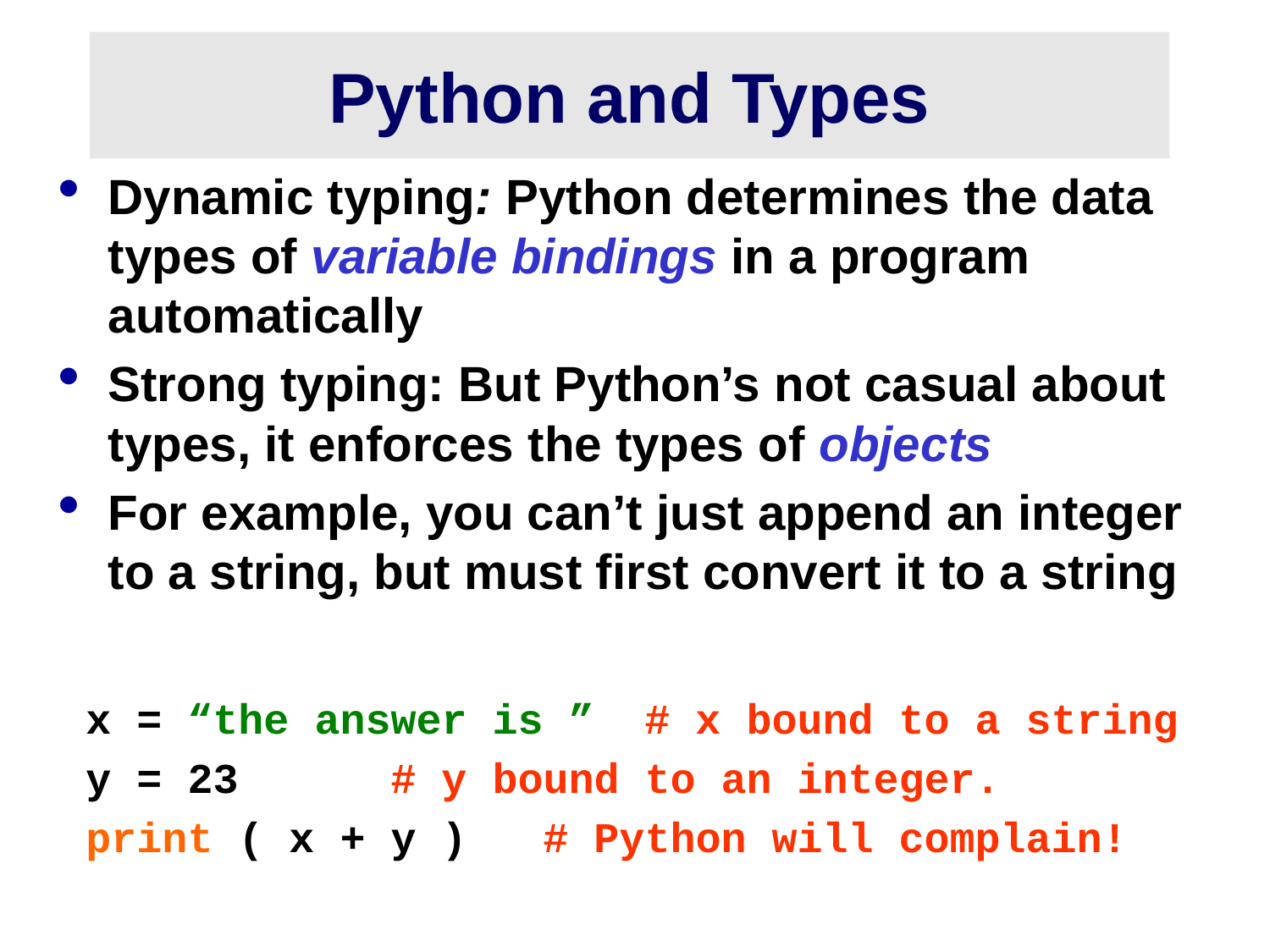

# Python and Types
Dynamic typing: Python determines the data types of variable bindings in a program automatically
Strong typing: But Python’s not casual about types, it enforces the types of objects
For example, you can’t just append an integer
to a string, but must first convert it to a string

 x = “the answer is ”  # x bound to a string
 y = 23      # y bound to an integer.
 print ( x + y )   # Python will complain!